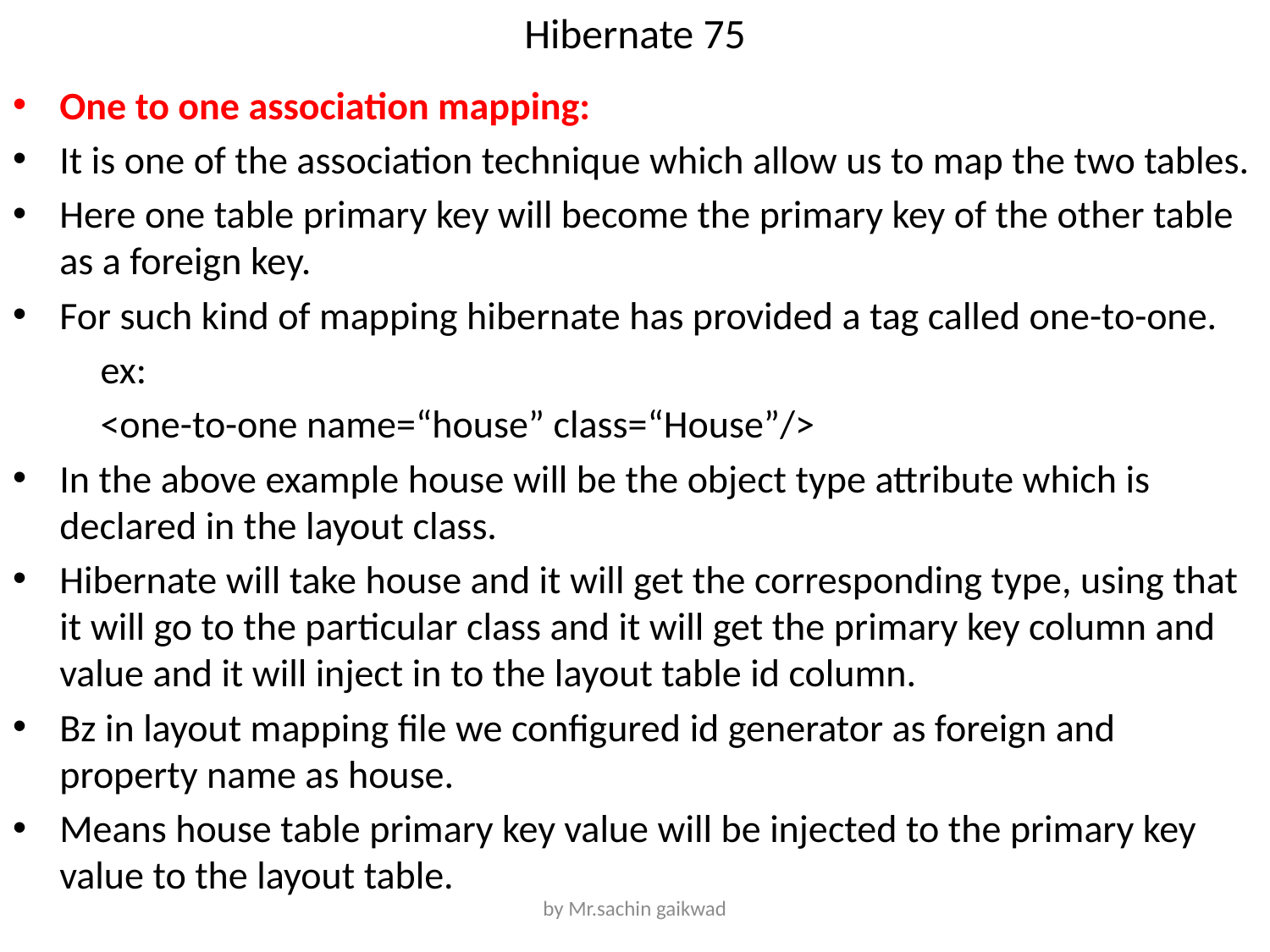

# Hibernate 75
One to one association mapping:
It is one of the association technique which allow us to map the two tables.
Here one table primary key will become the primary key of the other table as a foreign key.
For such kind of mapping hibernate has provided a tag called one-to-one.
	ex:
	<one-to-one name=“house” class=“House”/>
In the above example house will be the object type attribute which is declared in the layout class.
Hibernate will take house and it will get the corresponding type, using that it will go to the particular class and it will get the primary key column and value and it will inject in to the layout table id column.
Bz in layout mapping file we configured id generator as foreign and property name as house.
Means house table primary key value will be injected to the primary key value to the layout table.

by Mr.sachin gaikwad